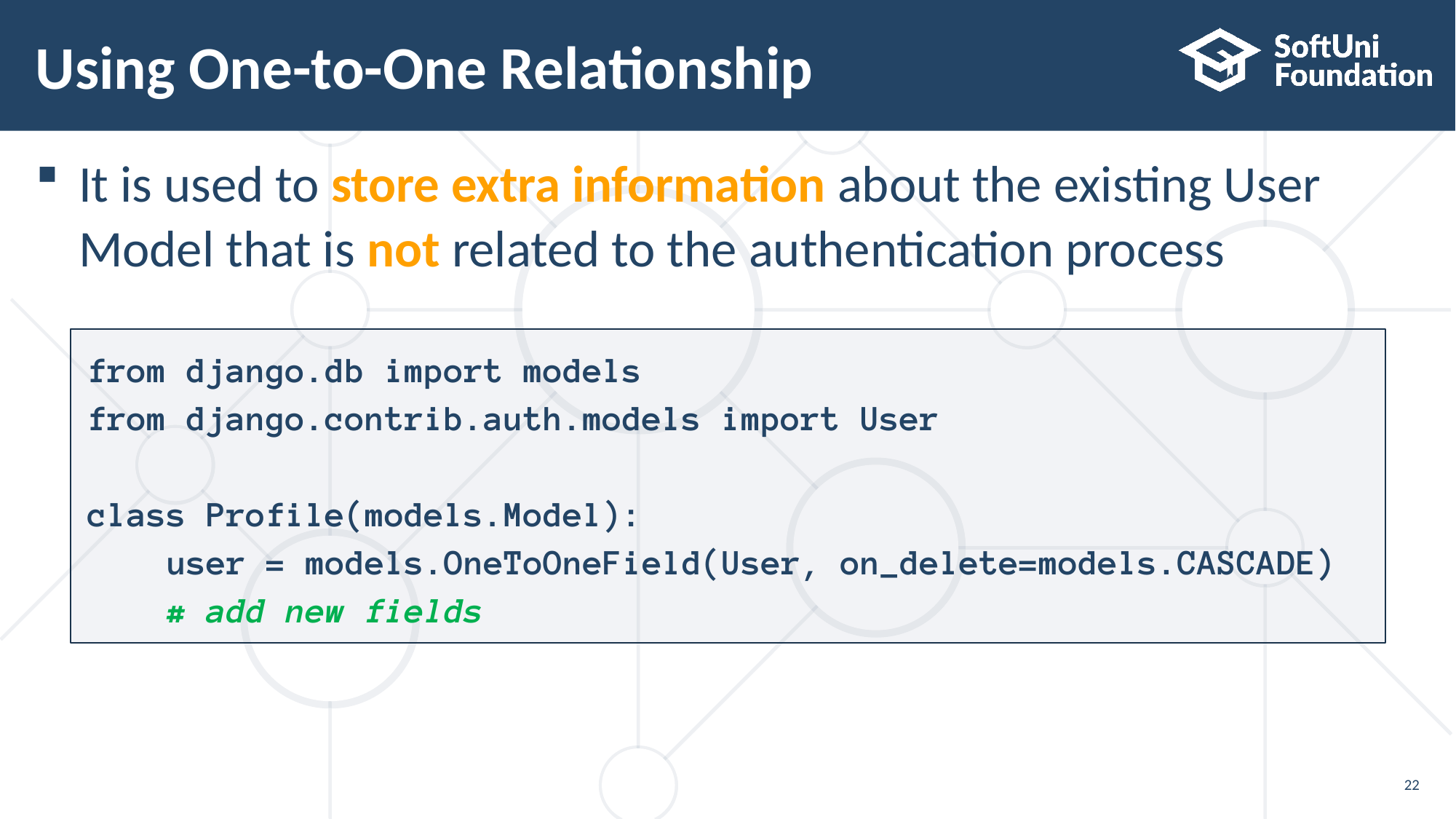

# Using One-to-One Relationship
It is used to store extra information about the existing User Model that is not related to the authentication process
from django.db import models
from django.contrib.auth.models import User

class Profile(models.Model):
    user = models.OneToOneField(User, on_delete=models.CASCADE)
    # add new fields
22